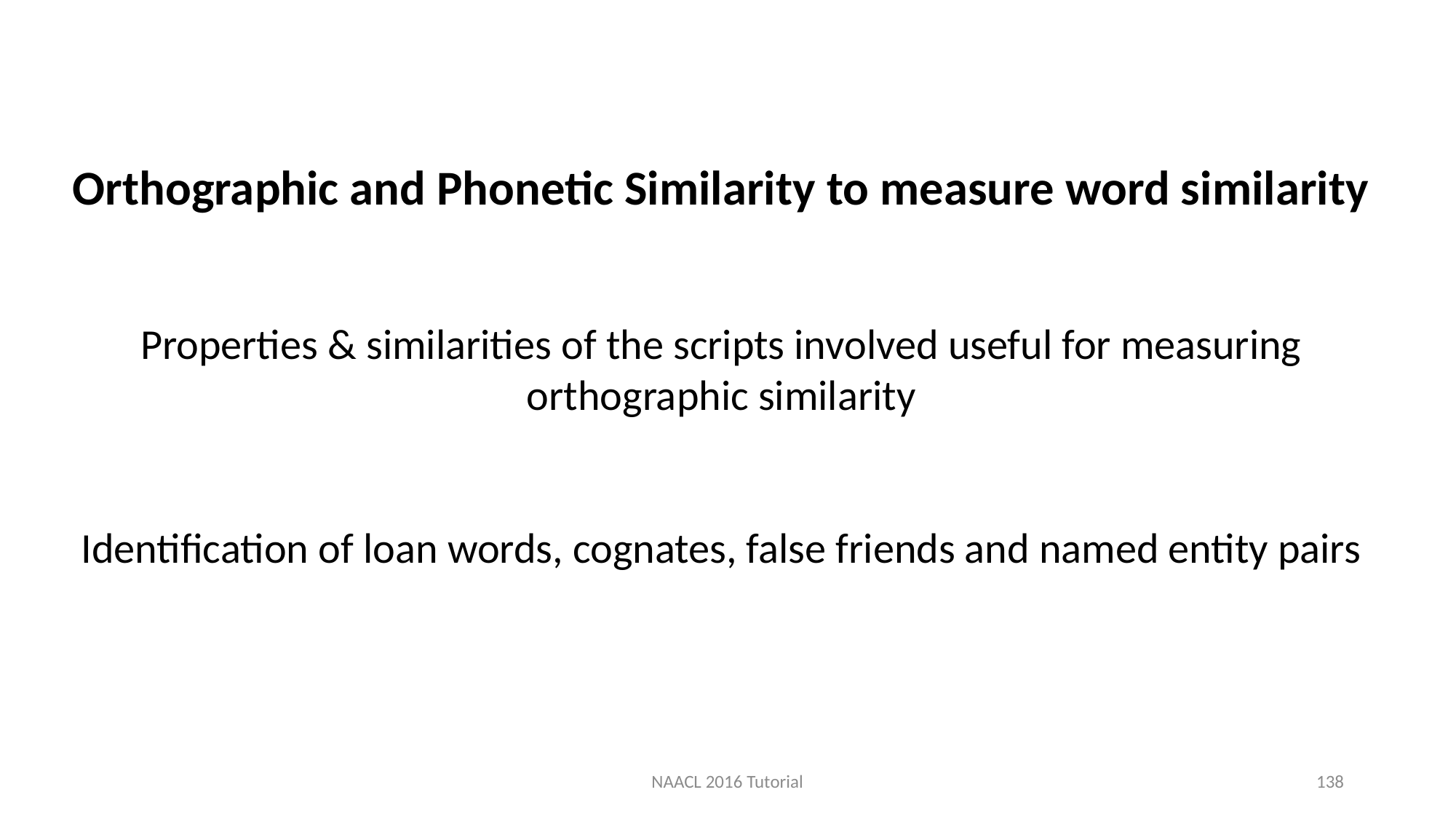

Orthographic and Phonetic Similarity to measure word similarity

Properties & similarities of the scripts involved useful for measuring orthographic similarity

Identification of loan words, cognates, false friends and named entity pairs

NAACL 2016 Tutorial
138